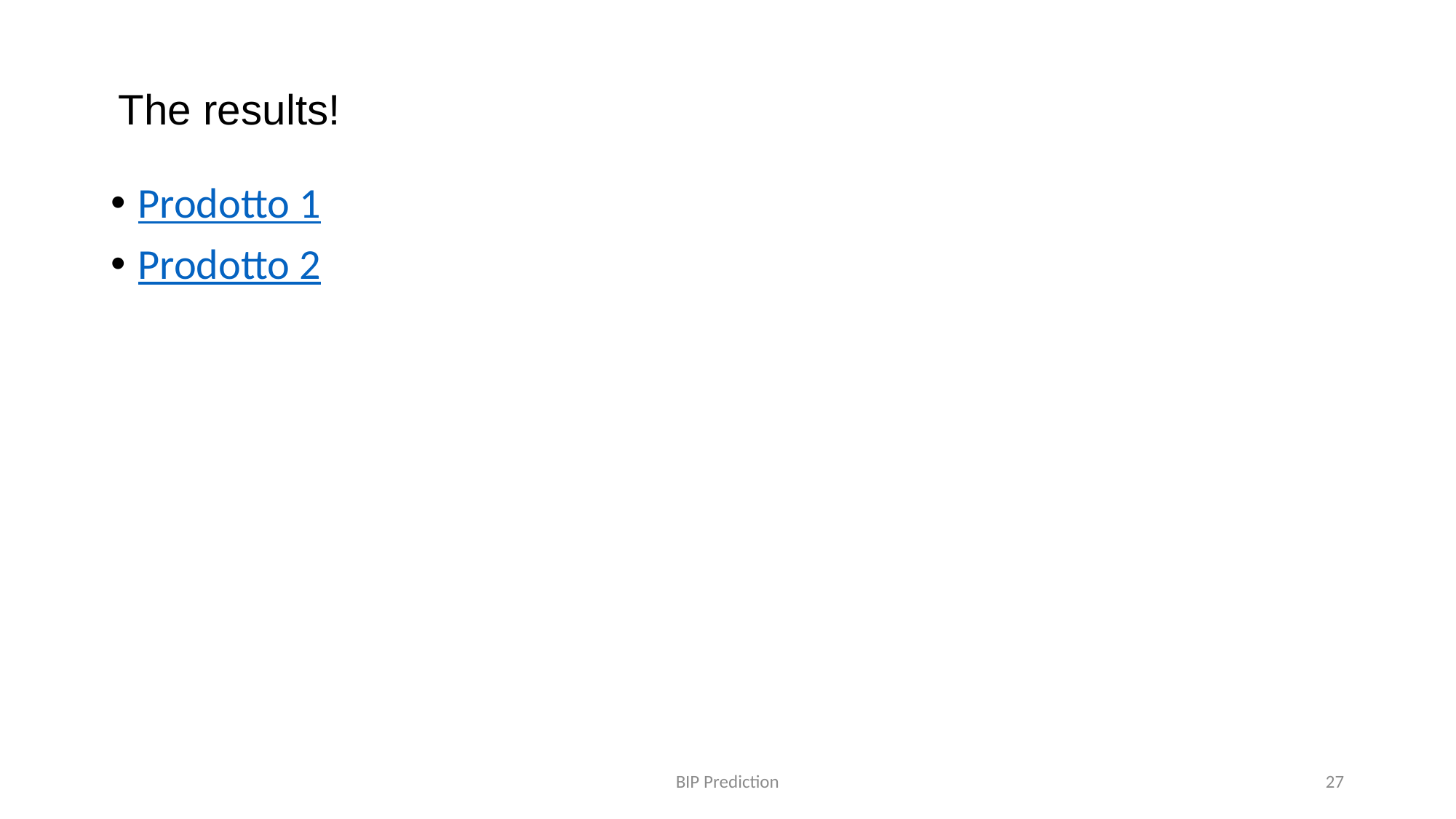

The results!
Prodotto 1
Prodotto 2
BIP Prediction
27